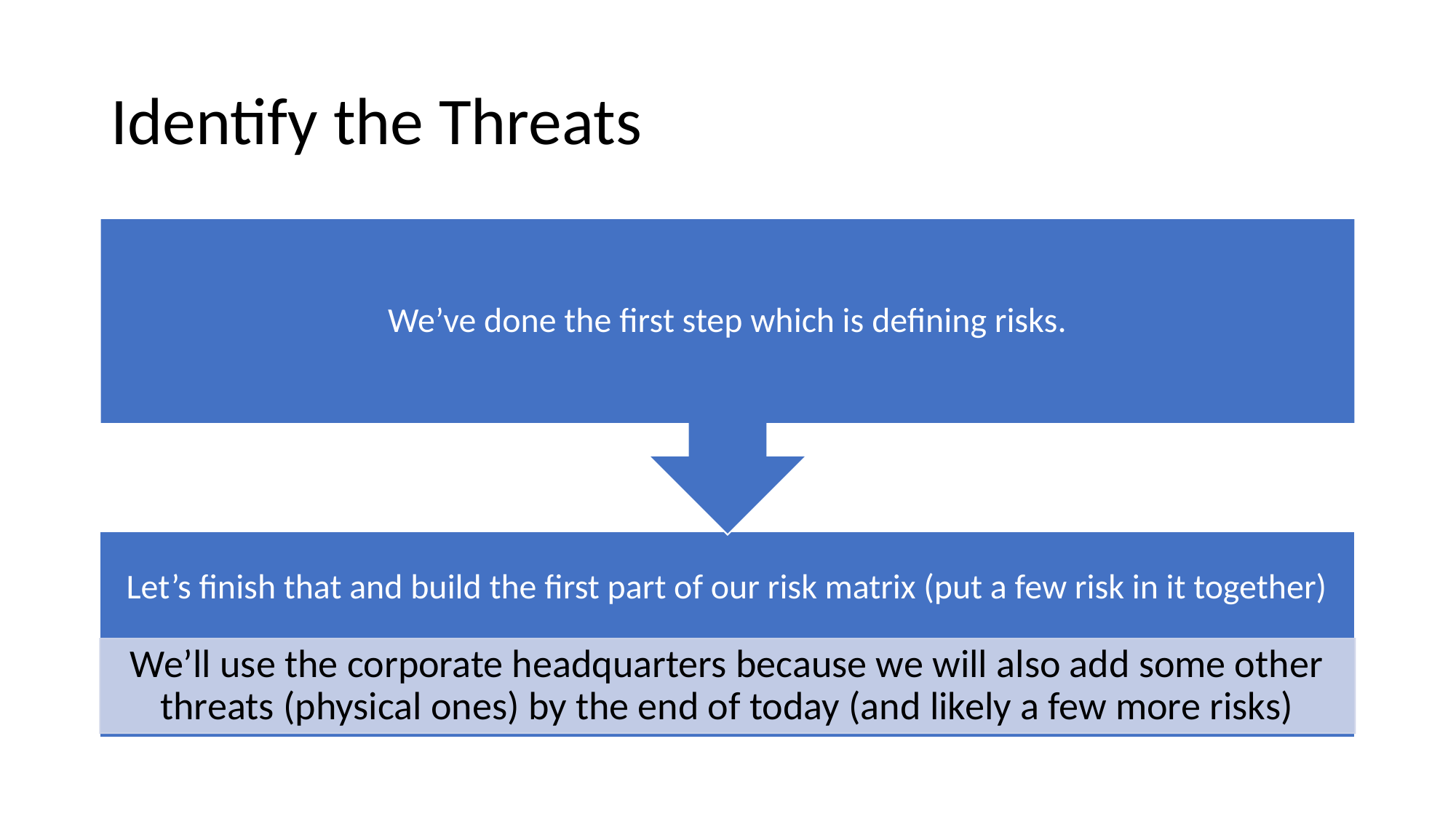

# Identify the Threats
Let’s finish that and build the first part of our risk matrix (put a few risk in it together)
We’ll use the corporate headquarters because we will also add some other threats (physical ones) by the end of today (and likely a few more risks)
We’ve done the first step which is defining risks.